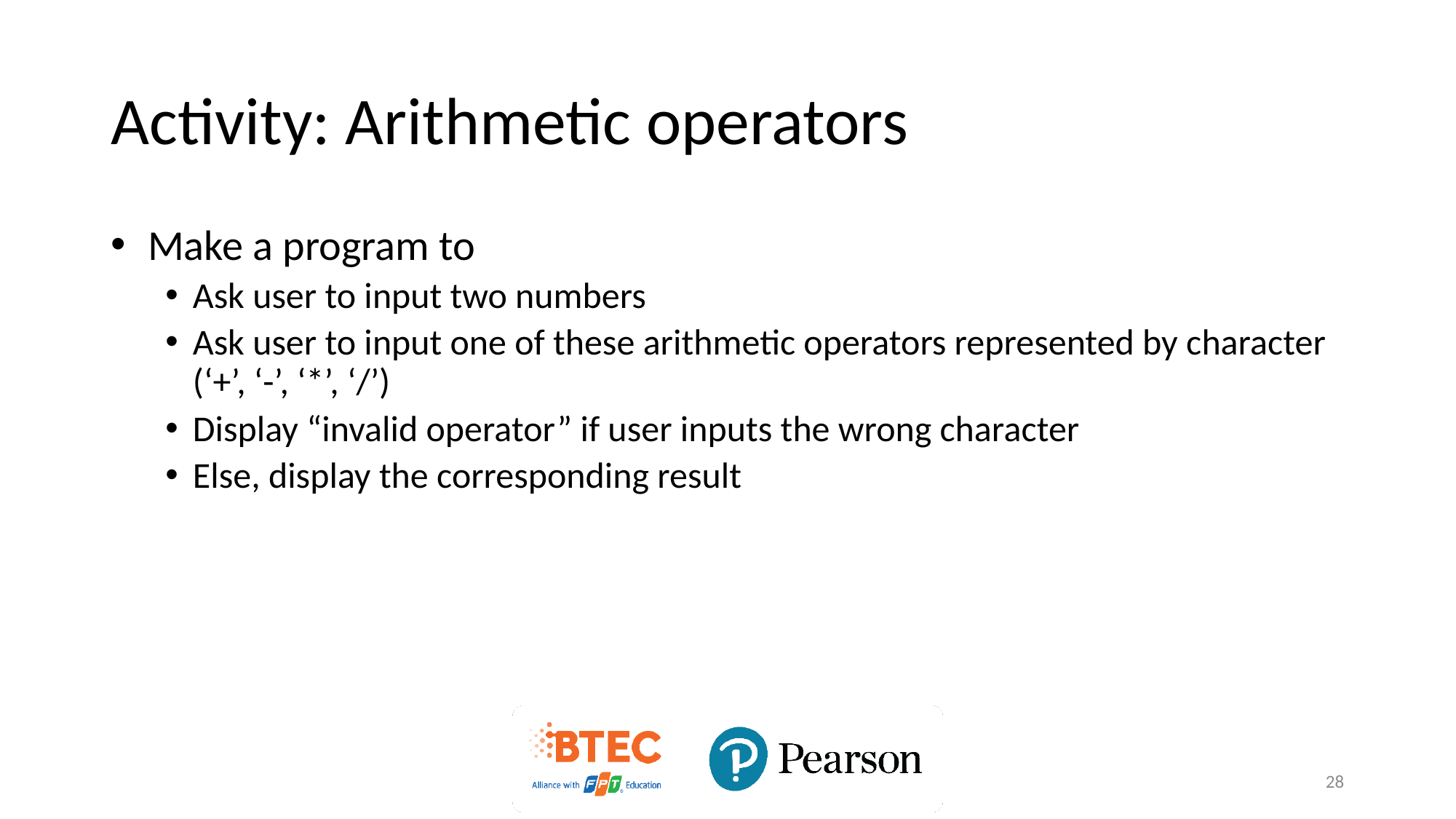

# Activity: Arithmetic operators
 Make a program to
Ask user to input two numbers
Ask user to input one of these arithmetic operators represented by character (‘+’, ‘-’, ‘*’, ‘/’)
Display “invalid operator” if user inputs the wrong character
Else, display the corresponding result
28